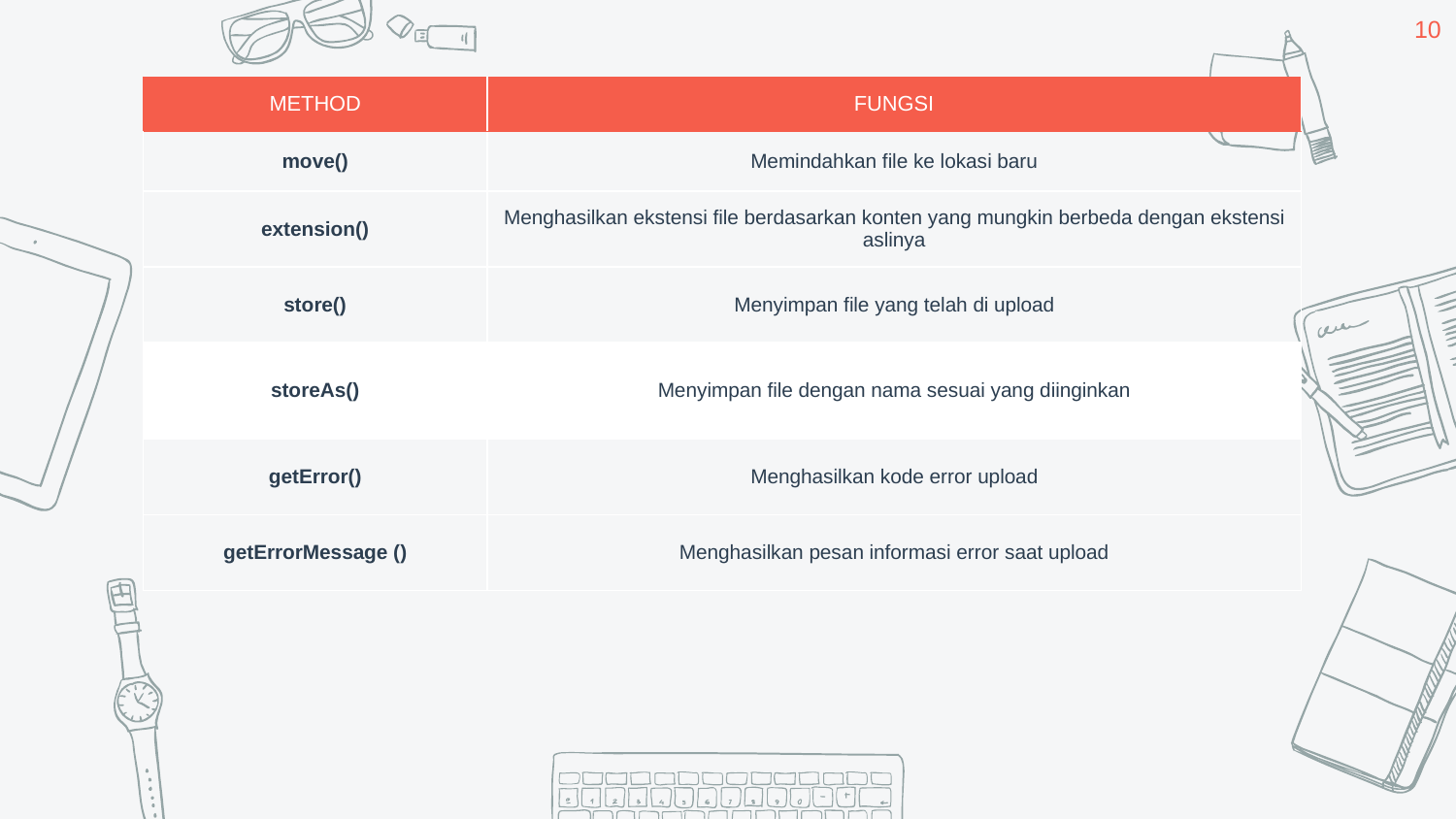

10
| METHOD | FUNGSI |
| --- | --- |
| move() | Memindahkan file ke lokasi baru |
| extension() | Menghasilkan ekstensi file berdasarkan konten yang mungkin berbeda dengan ekstensi aslinya |
| store() | Menyimpan file yang telah di upload |
| storeAs() | Menyimpan file dengan nama sesuai yang diinginkan |
| getError() | Menghasilkan kode error upload |
| getErrorMessage () | Menghasilkan pesan informasi error saat upload |